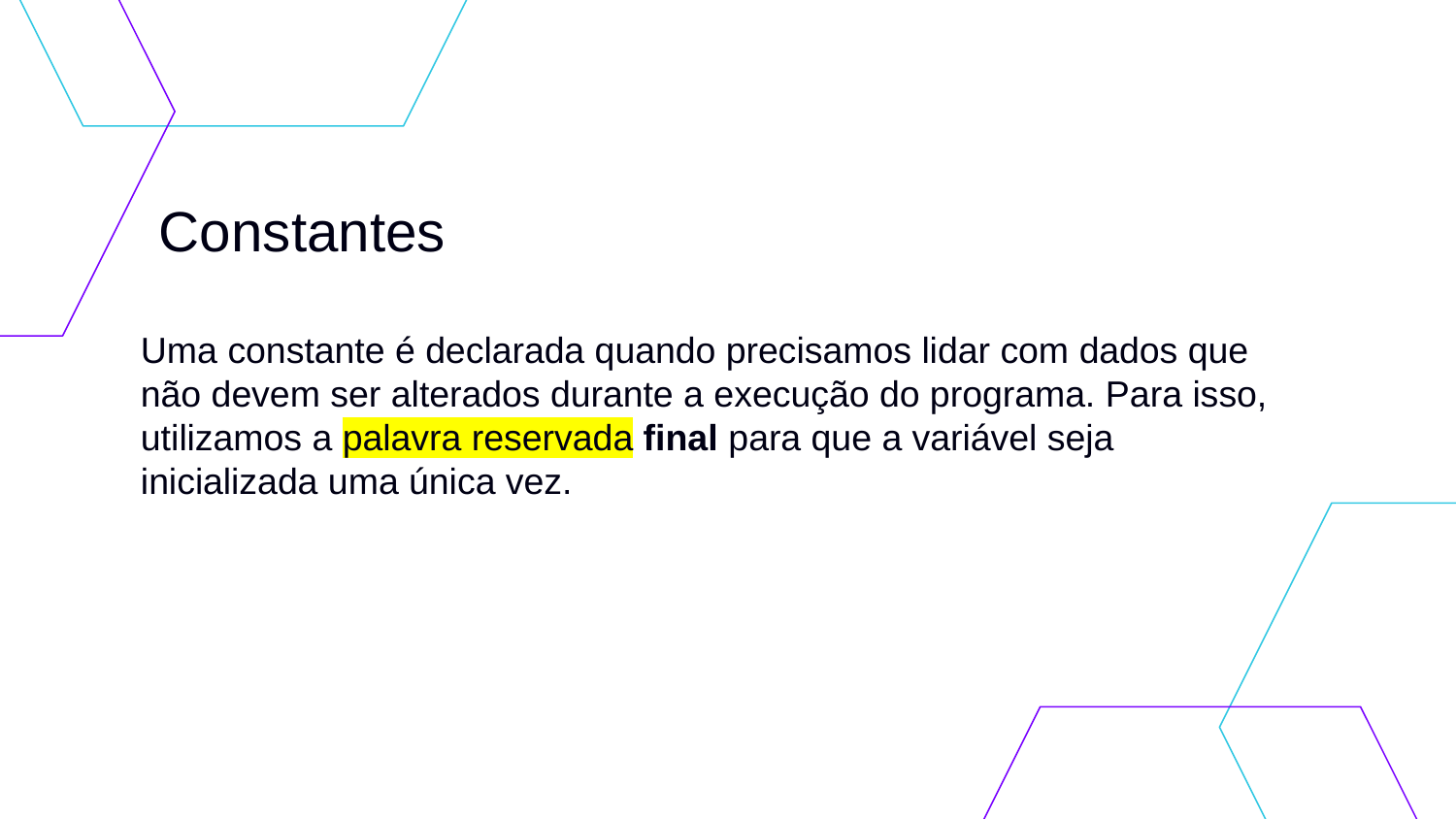

# Constantes
Uma constante é declarada quando precisamos lidar com dados que não devem ser alterados durante a execução do programa. Para isso, utilizamos a palavra reservada final para que a variável seja inicializada uma única vez.